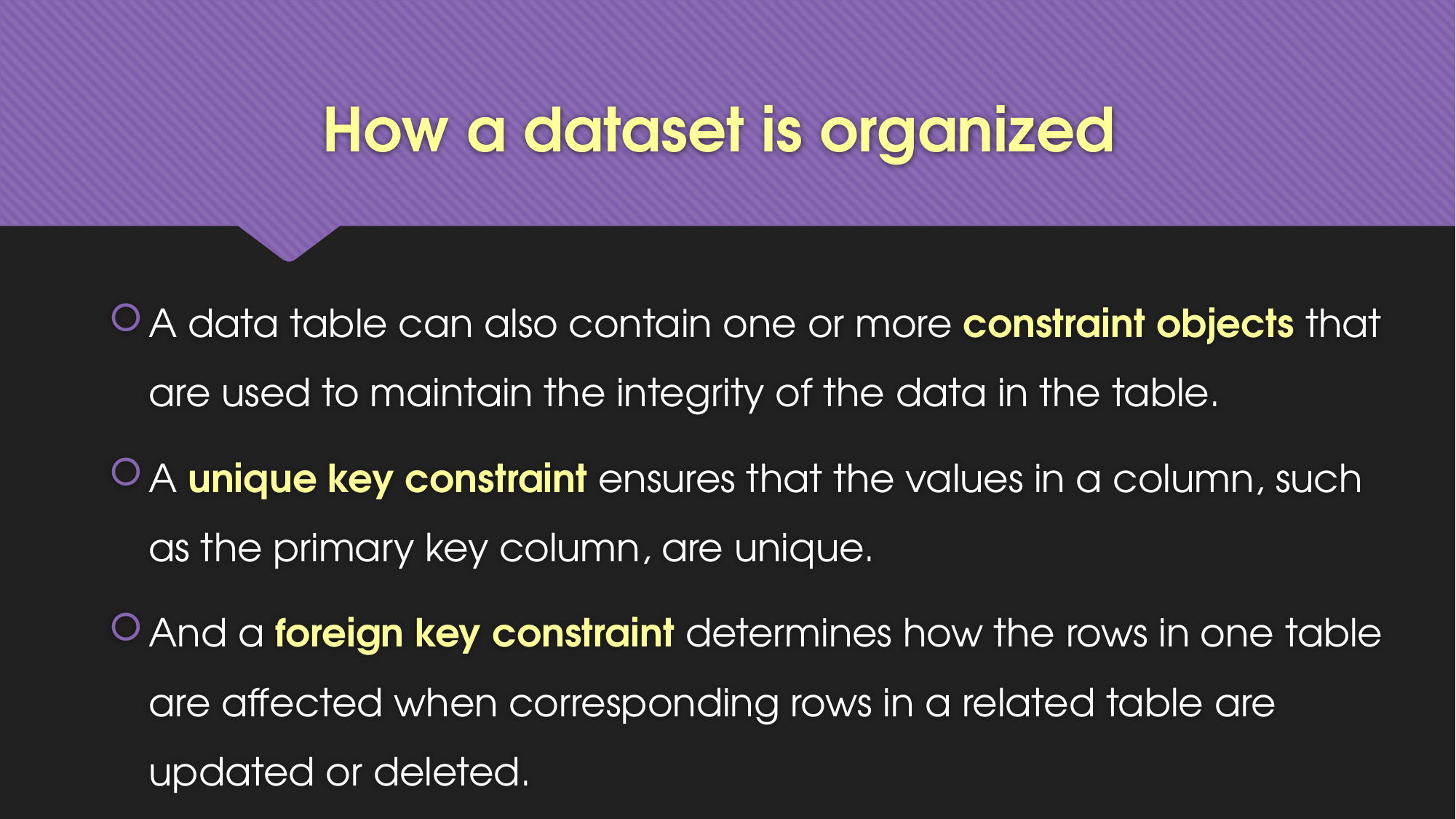

# How a dataset is organized
A data table can also contain one or more constraint objects that are used to maintain the integrity of the data in the table.
A unique key constraint ensures that the values in a column, such as the primary key column, are unique.
And a foreign key constraint determines how the rows in one table are affected when corresponding rows in a related table are updated or deleted.